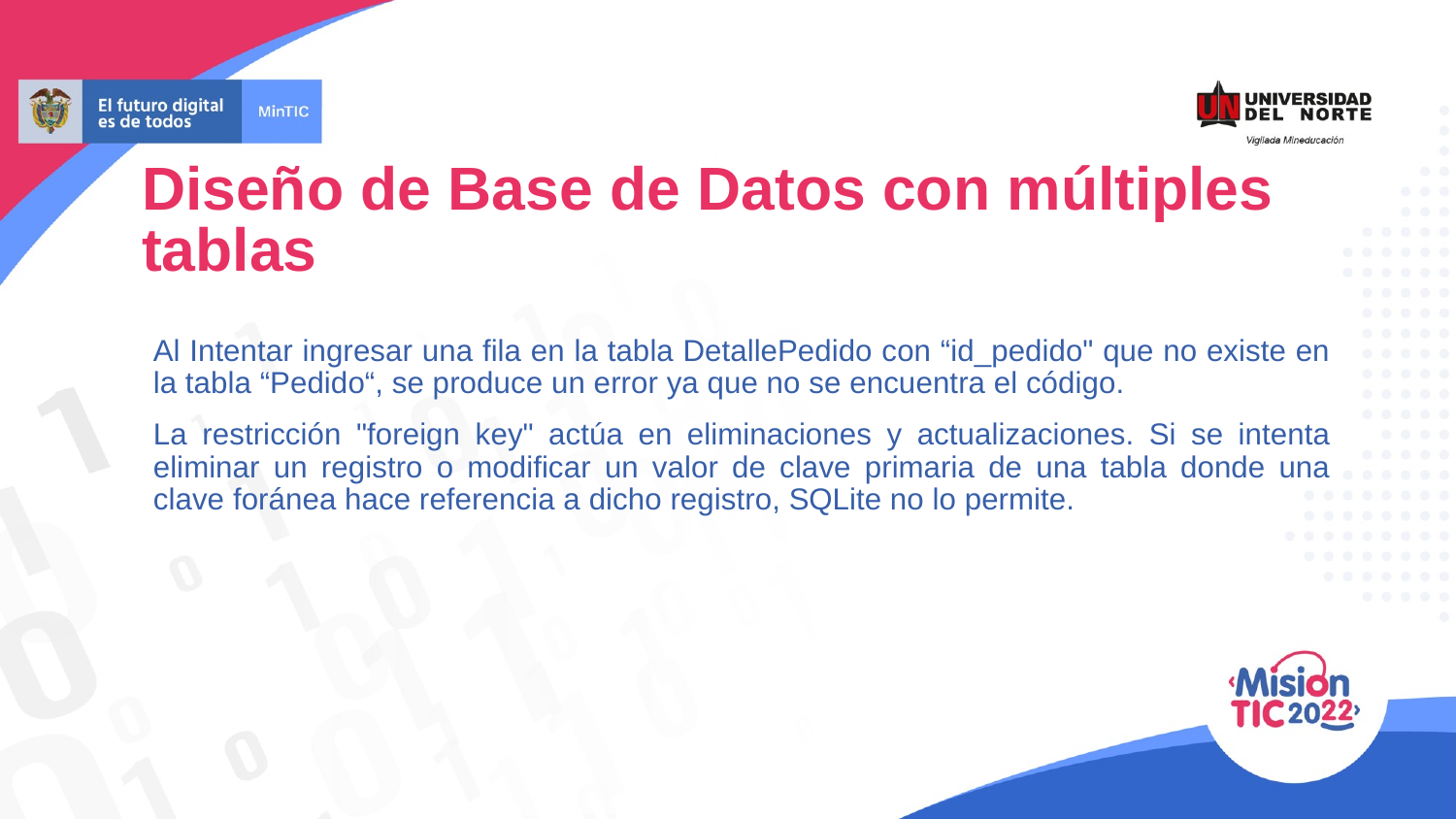

Diseño de Base de Datos con múltiples tablas
Al Intentar ingresar una fila en la tabla DetallePedido con “id_pedido" que no existe en la tabla “Pedido“, se produce un error ya que no se encuentra el código.
La restricción "foreign key" actúa en eliminaciones y actualizaciones. Si se intenta eliminar un registro o modificar un valor de clave primaria de una tabla donde una clave foránea hace referencia a dicho registro, SQLite no lo permite.